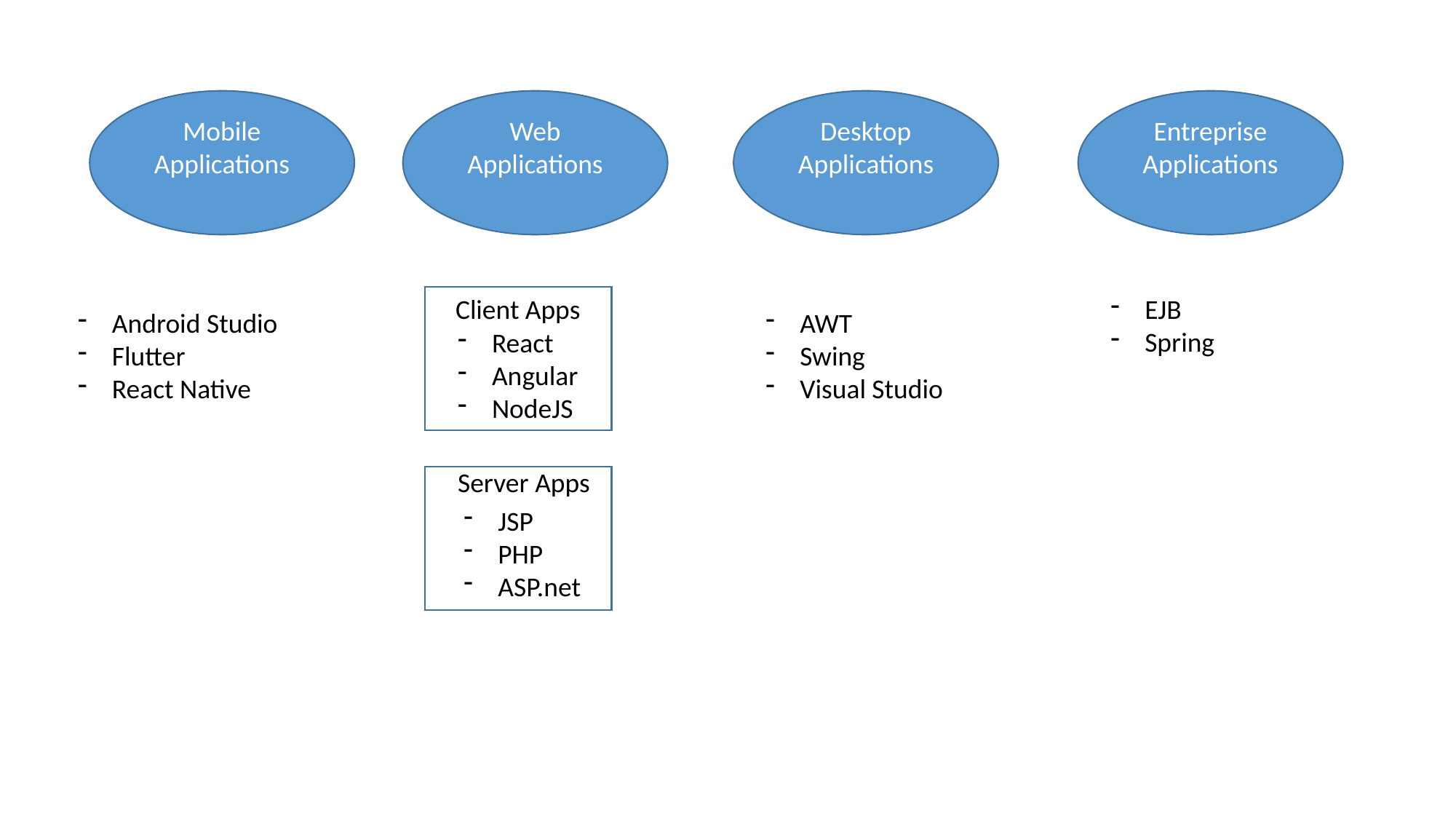

Web
Applications

Desktop
Applications

Entreprise
Applications

Mobile Applications

Client Apps
EJB
Spring

AWT
Swing
Visual Studio
Android Studio
Flutter
React Native

React
Angular
NodeJS
Server Apps

JSP
PHP
ASP.net